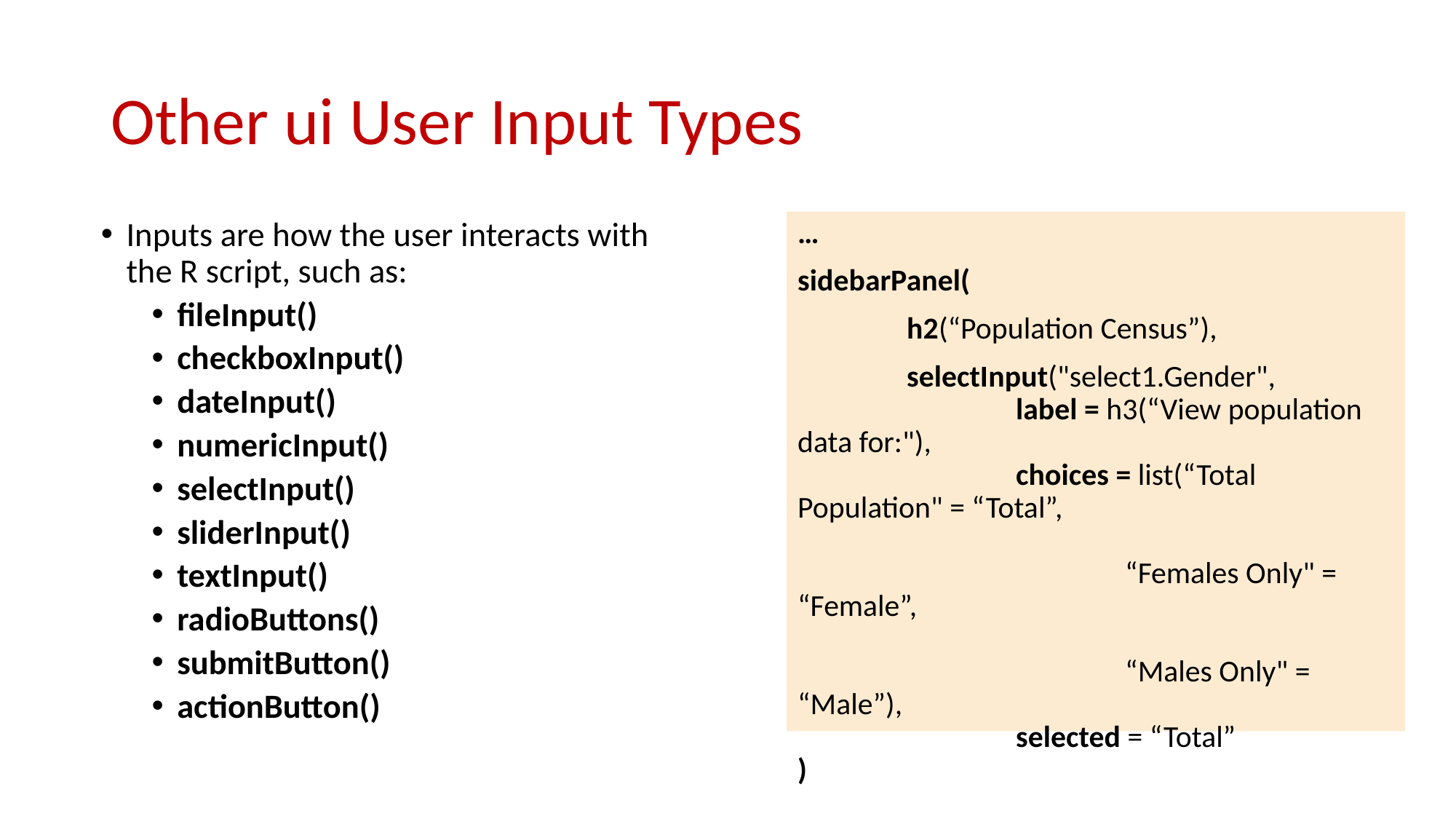

# Other ui User Input Types
Inputs are how the user interacts with the R script, such as:
fileInput()
checkboxInput()
dateInput()
numericInput()
selectInput()
sliderInput()
textInput()
radioButtons()
submitButton()
actionButton()

…
sidebarPanel(
	h2(“Population Census”),
	selectInput("select1.Gender",
		label = h3(“View population data for:"),
		choices = list(“Total Population" = “Total”,
								“Females Only" = “Female”,
								“Males Only" = “Male”),
		selected = “Total”
)